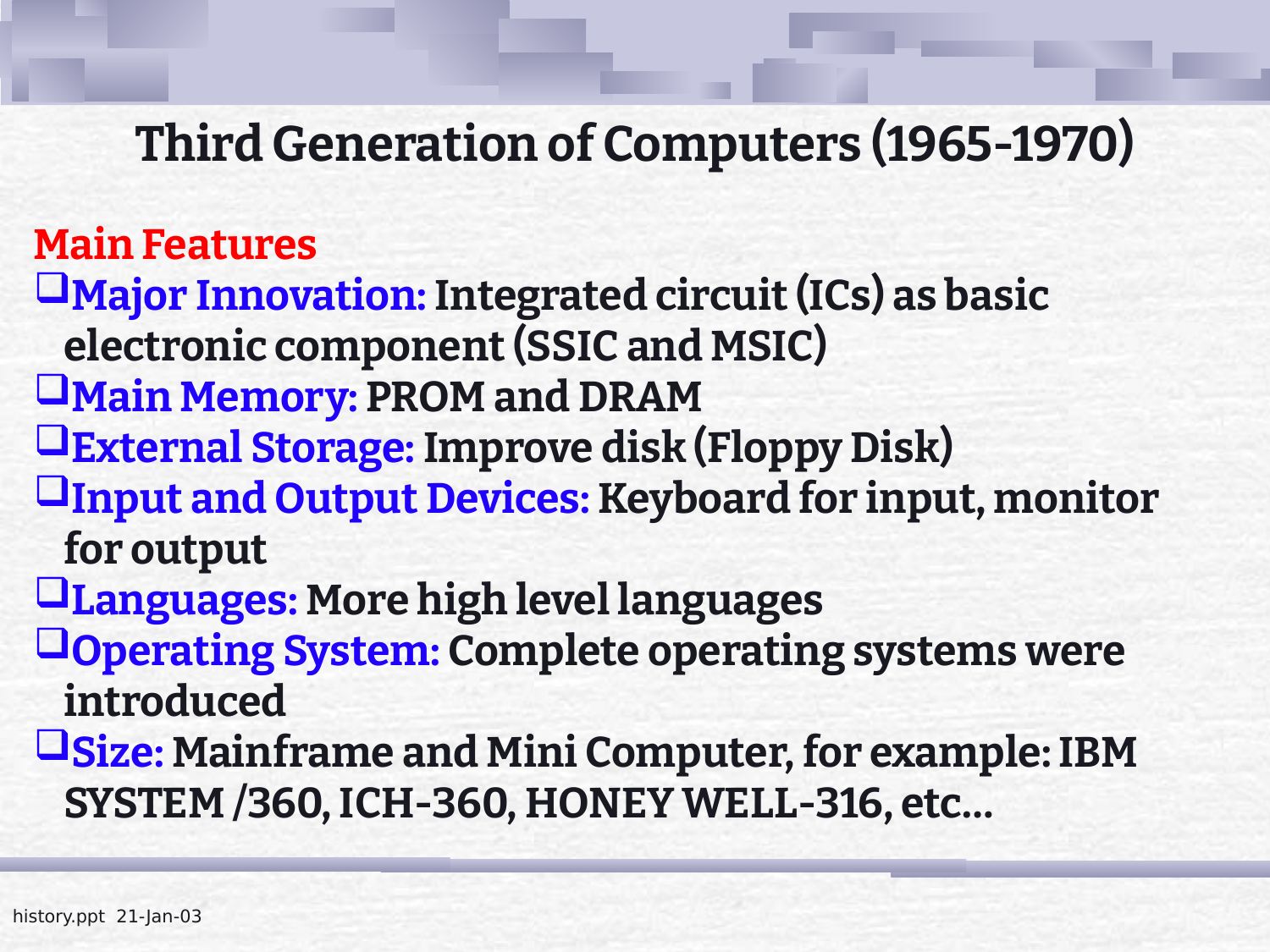

Third Generation of Computers (1965-1970)
Main Features
Major Innovation: Integrated circuit (ICs) as basic electronic component (SSIC and MSIC)
Main Memory: PROM and DRAM
External Storage: Improve disk (Floppy Disk)
Input and Output Devices: Keyboard for input, monitor for output
Languages: More high level languages
Operating System: Complete operating systems were introduced
Size: Mainframe and Mini Computer, for example: IBM SYSTEM /360, ICH-360, HONEY WELL-316, etc…